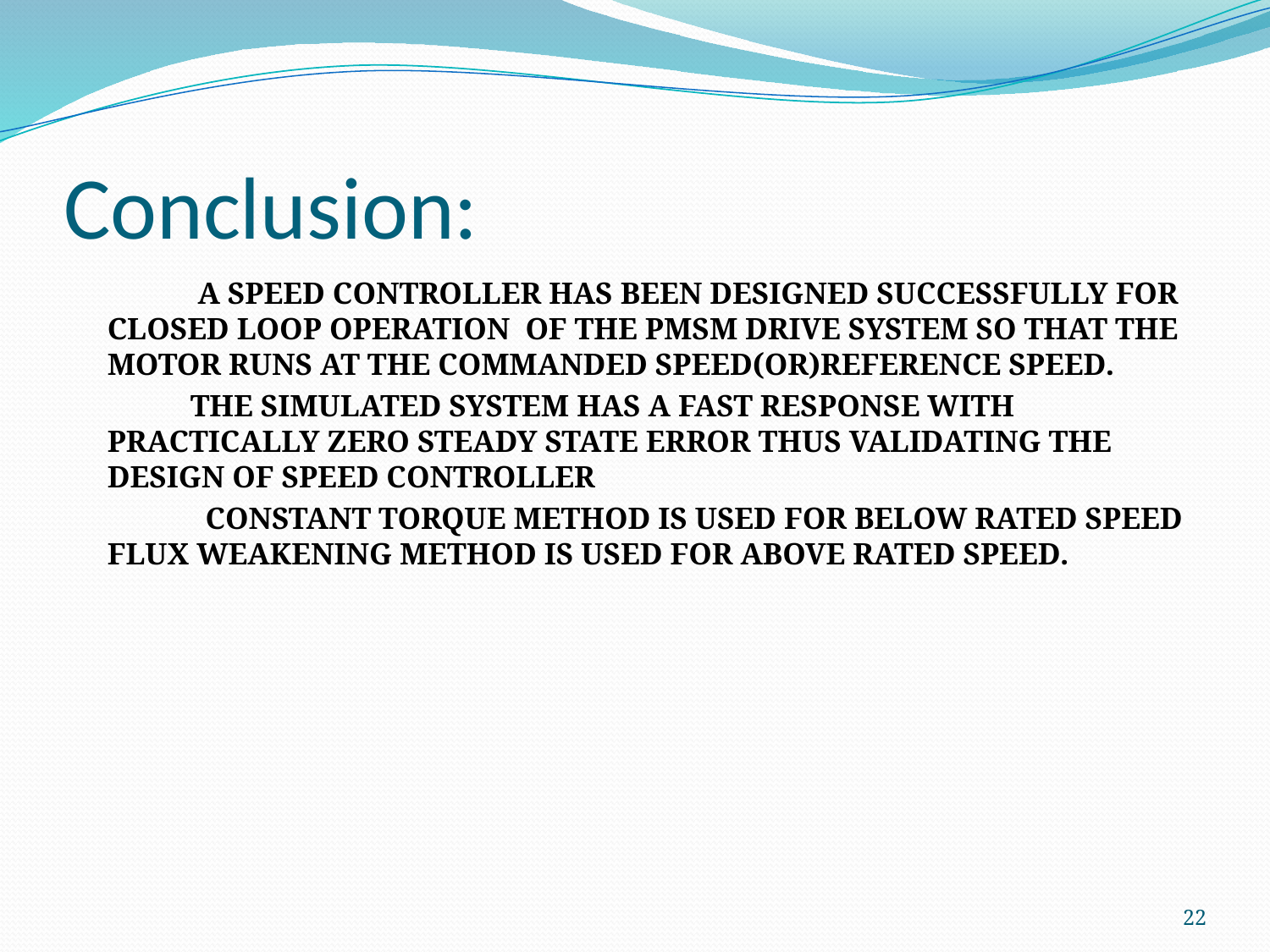

# Conclusion:
                A SPEED CONTROLLER HAS BEEN DESIGNED SUCCESSFULLY FOR CLOSED LOOP OPERATION  OF THE PMSM DRIVE SYSTEM SO THAT THE MOTOR RUNS AT THE COMMANDED SPEED(OR)REFERENCE SPEED.
               THE SIMULATED SYSTEM HAS A FAST RESPONSE WITH PRACTICALLY ZERO STEADY STATE ERROR THUS VALIDATING THE DESIGN OF SPEED CONTROLLER
                 CONSTANT TORQUE METHOD IS USED FOR BELOW RATED SPEED FLUX WEAKENING METHOD IS USED FOR ABOVE RATED SPEED.

22